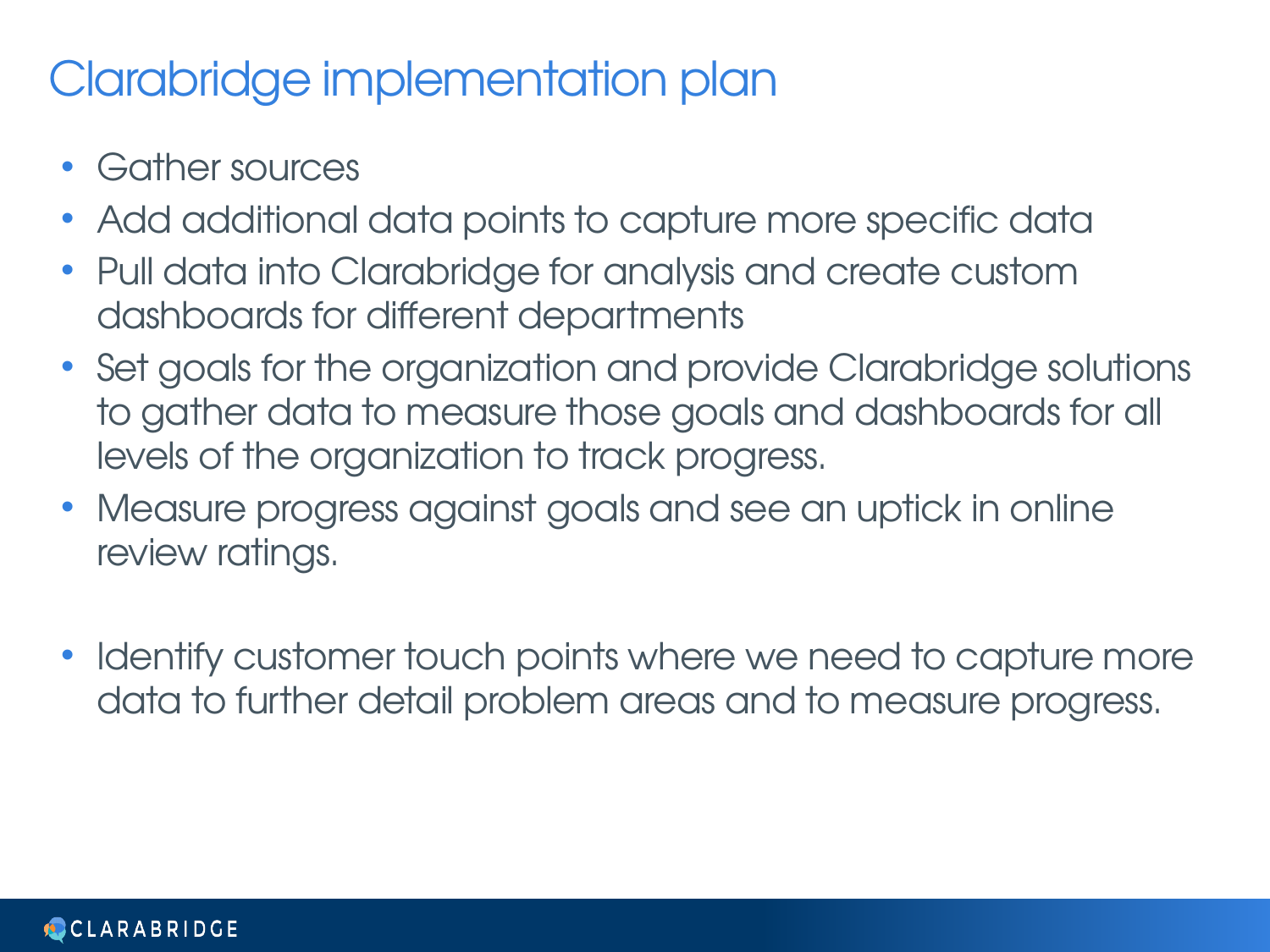

# Clarabridge implementation plan
Gather sources
Add additional data points to capture more specific data
Pull data into Clarabridge for analysis and create custom dashboards for different departments
Set goals for the organization and provide Clarabridge solutions to gather data to measure those goals and dashboards for all levels of the organization to track progress.
Measure progress against goals and see an uptick in online review ratings.

Identify customer touch points where we need to capture more data to further detail problem areas and to measure progress.